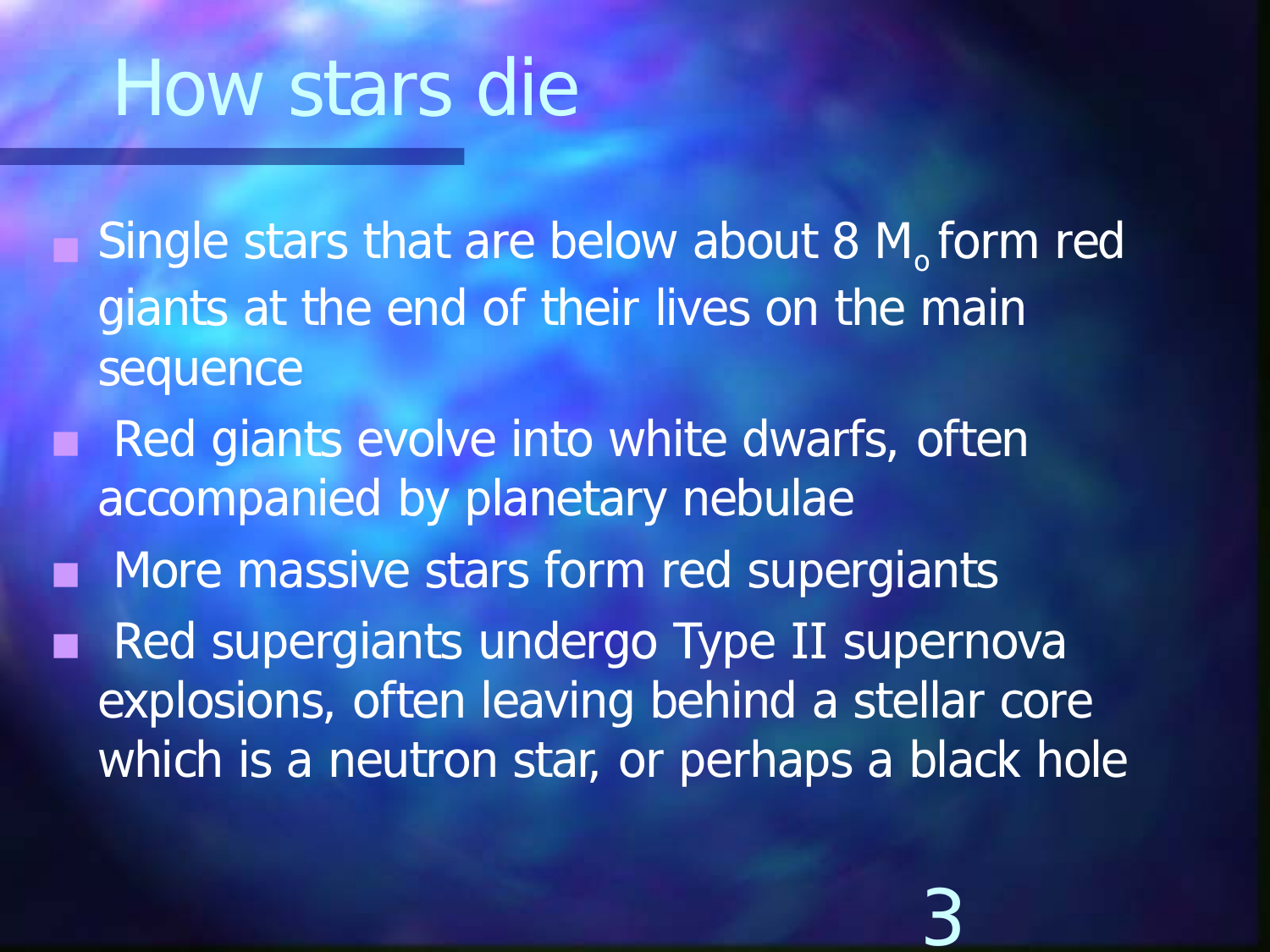

# How stars die
Single stars that are below about 8 Mo form red giants at the end of their lives on the main sequence
 Red giants evolve into white dwarfs, often accompanied by planetary nebulae
 More massive stars form red supergiants
 Red supergiants undergo Type II supernova explosions, often leaving behind a stellar core which is a neutron star, or perhaps a black hole
3